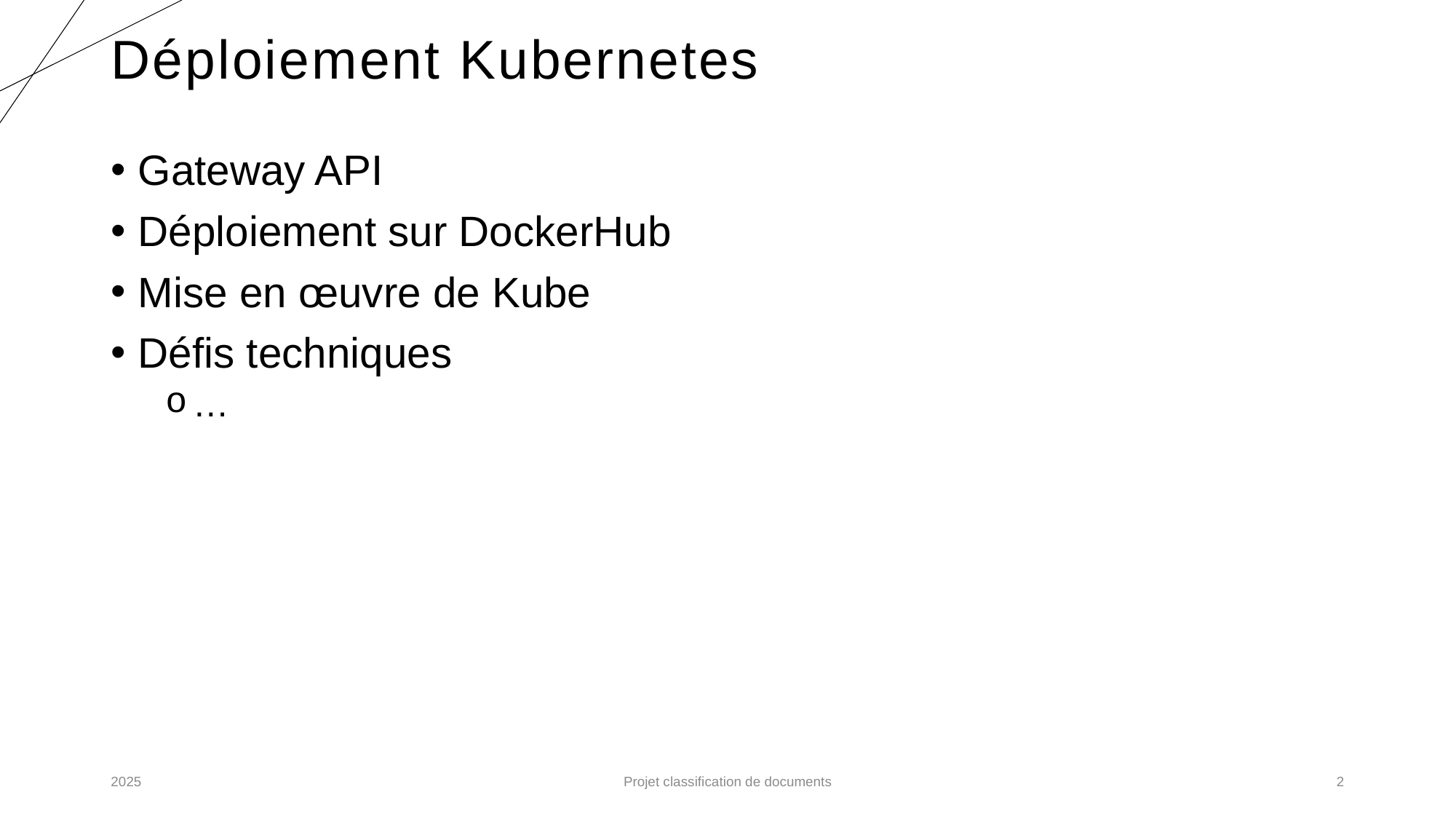

# Déploiement Kubernetes
Gateway API
Déploiement sur DockerHub
Mise en œuvre de Kube
Défis techniques
…

2025
Projet classification de documents
2